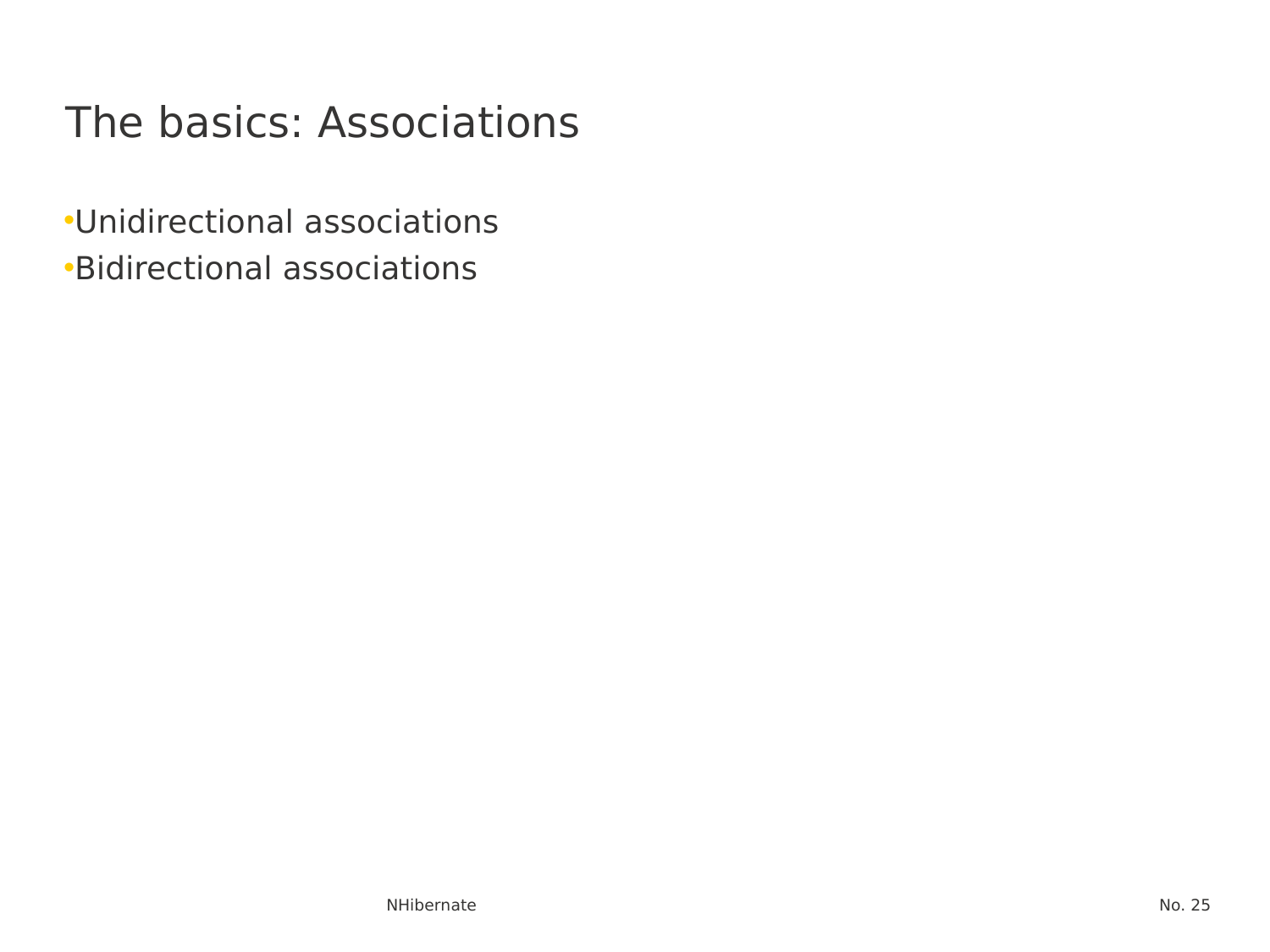

# The basics: Associations
Unidirectional associations
Bidirectional associations

NHibernate
No. 25